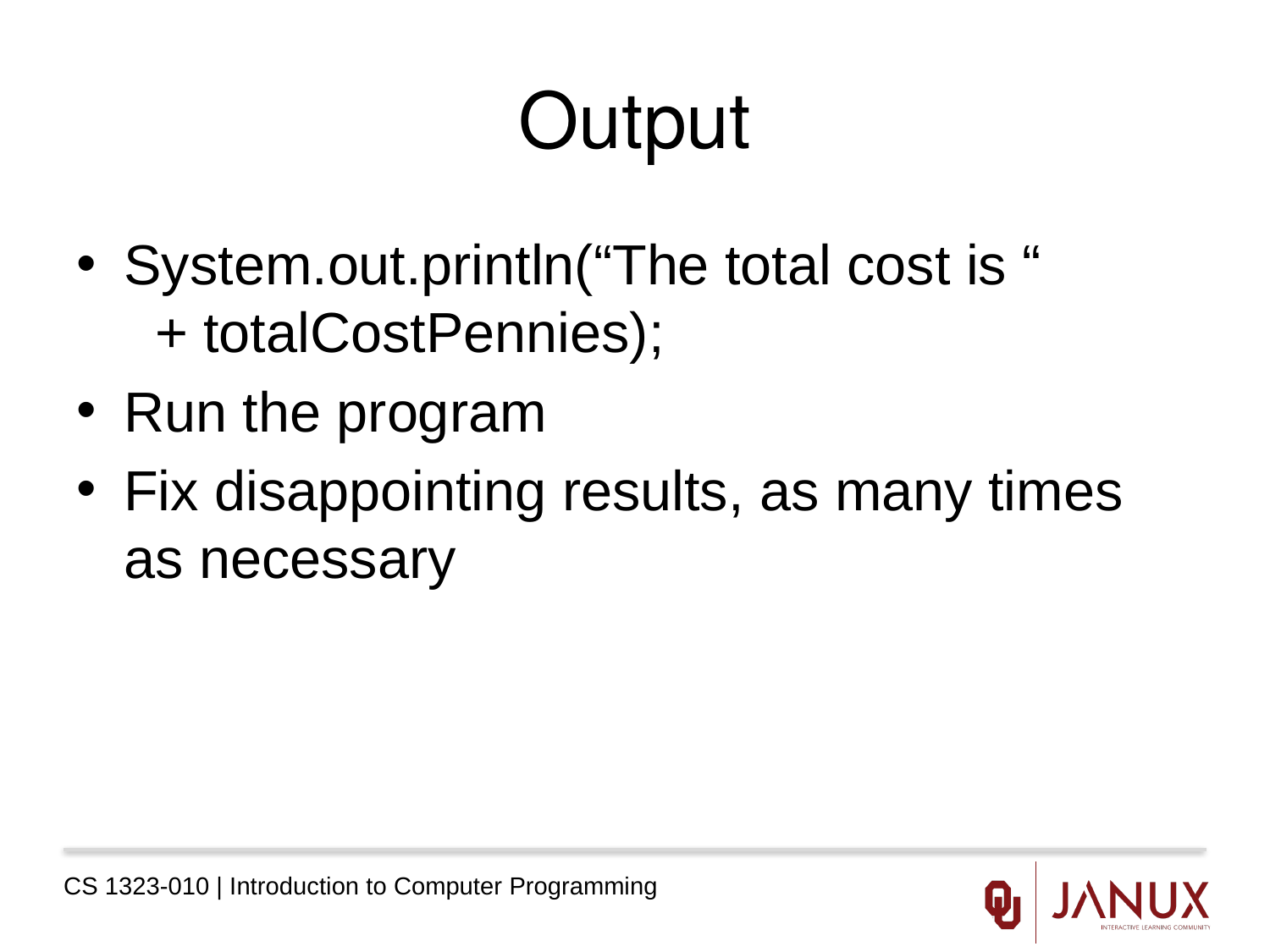

# Output
System.out.println(“The total cost is “            + totalCostPennies);
Run the program
Fix disappointing results, as many times as necessary